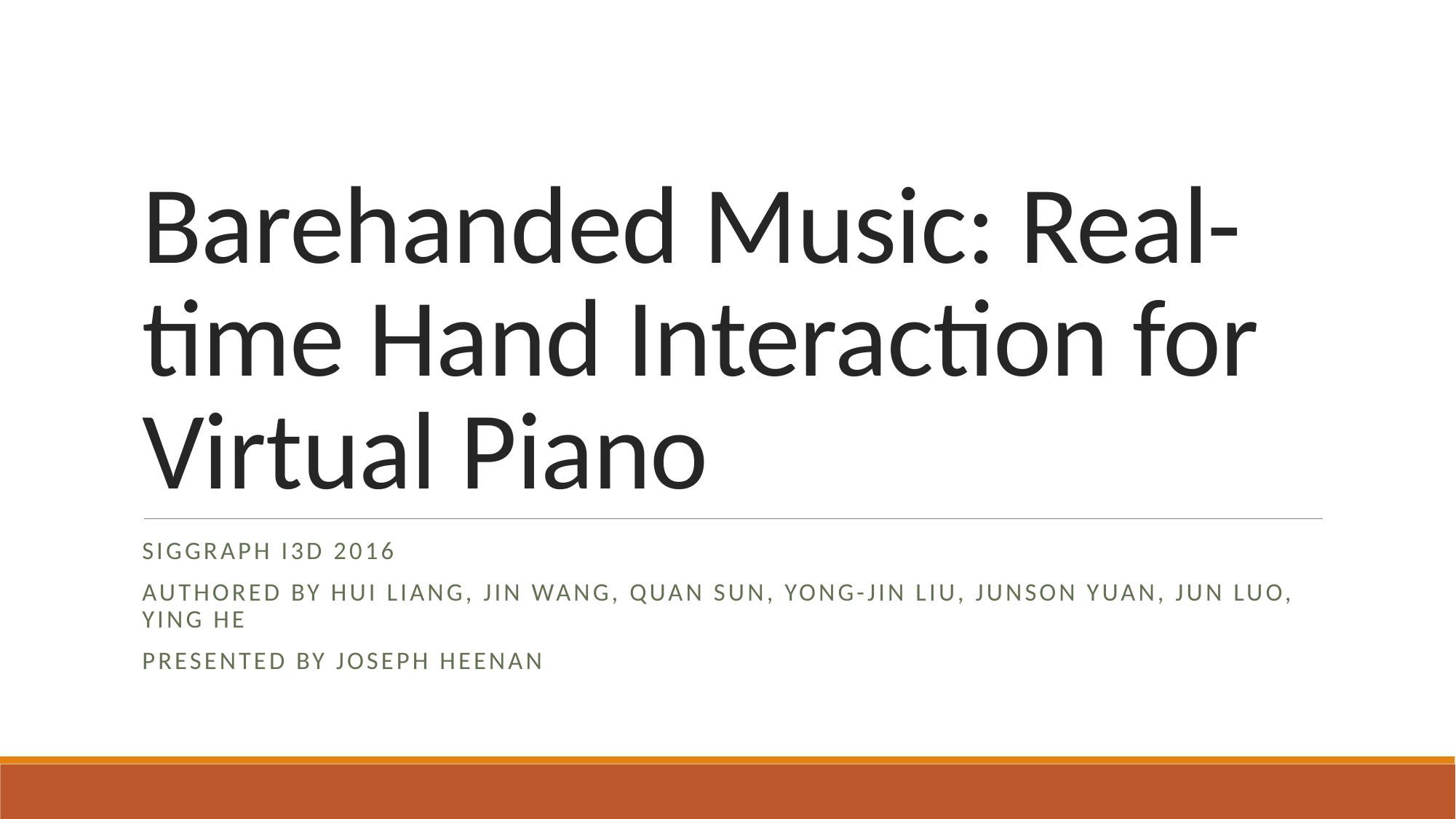

# Barehanded Music: Real-time Hand Interaction for Virtual Piano
SIGGRAPH i3D 2016
Authored BY Hui Liang, Jin Wang, Quan Sun, Yong-Jin Liu, Junson YUAN, Jun LUO, Ying He
Presented BY JOSEPH HEENAN